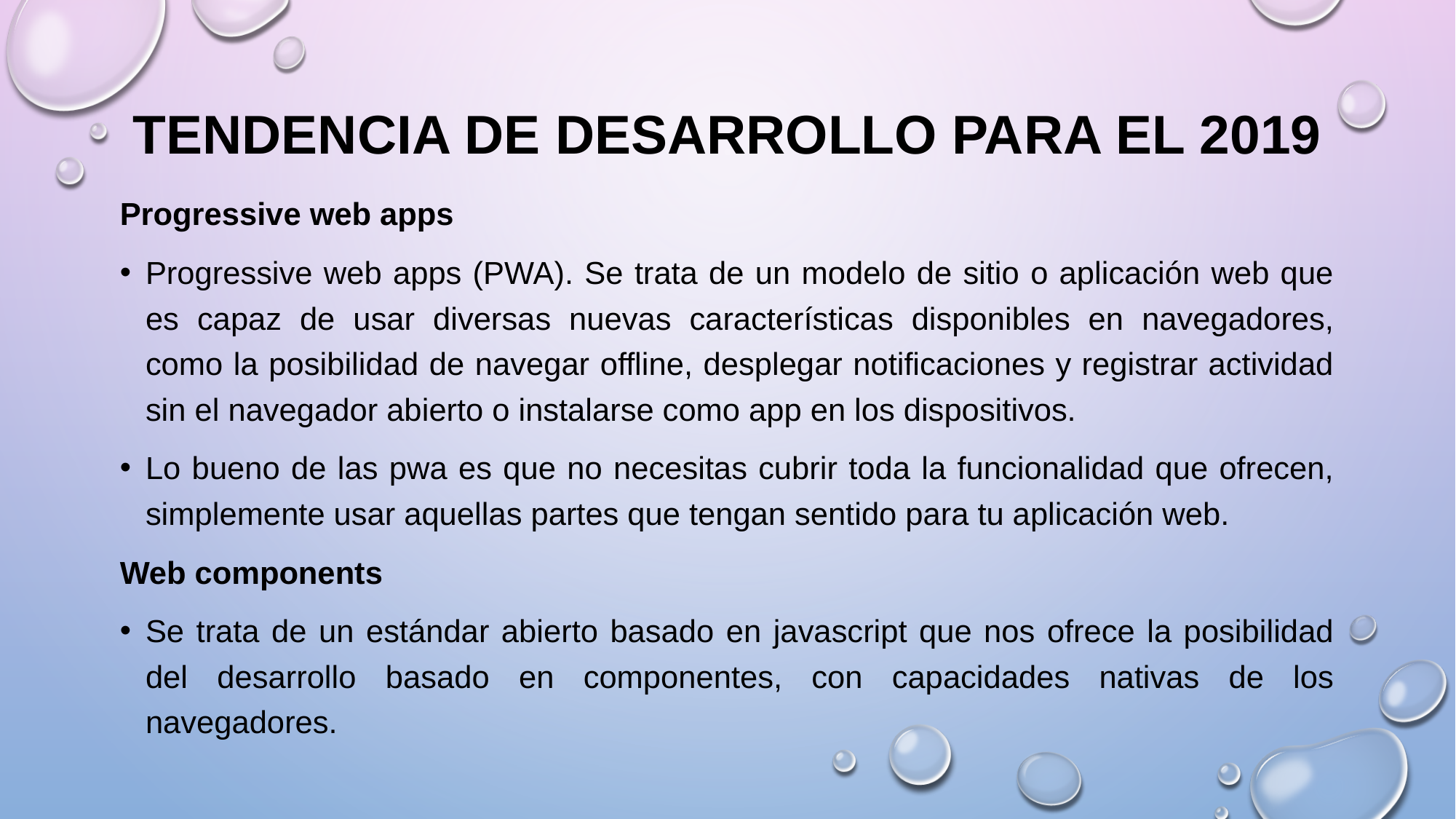

# Tendencia de desarrollo para el 2019
Progressive web apps
Progressive web apps (PWA). Se trata de un modelo de sitio o aplicación web que es capaz de usar diversas nuevas características disponibles en navegadores, como la posibilidad de navegar offline, desplegar notificaciones y registrar actividad sin el navegador abierto o instalarse como app en los dispositivos.
Lo bueno de las pwa es que no necesitas cubrir toda la funcionalidad que ofrecen, simplemente usar aquellas partes que tengan sentido para tu aplicación web.
Web components
Se trata de un estándar abierto basado en javascript que nos ofrece la posibilidad del desarrollo basado en componentes, con capacidades nativas de los navegadores.